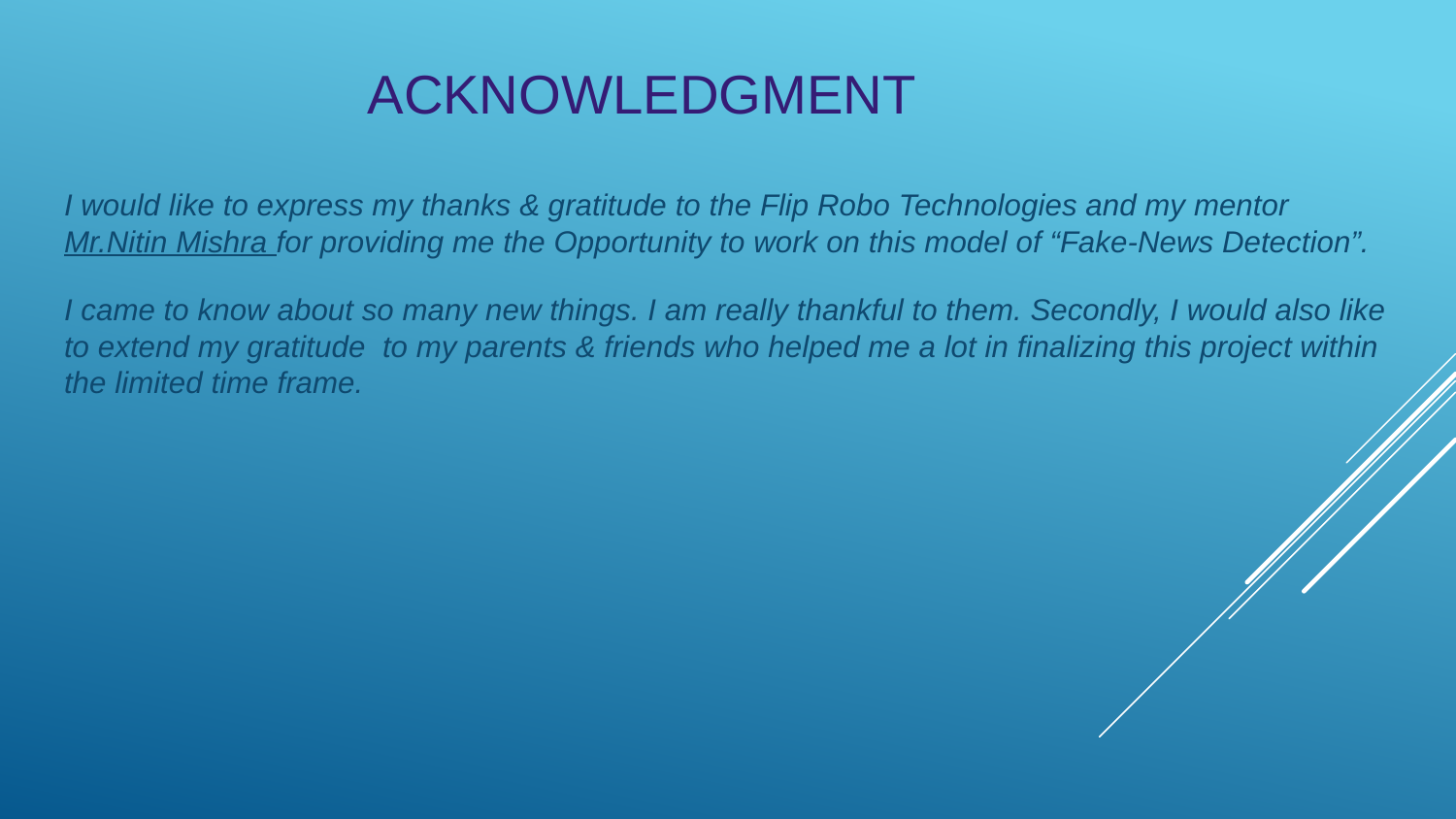

# ACKNOWLEDGMENT

I would like to express my thanks & gratitude to the Flip Robo Technologies and my mentor  Mr.Nitin Mishra for providing me the Opportunity to work on this model of “Fake-News Detection”.
I came to know about so many new things. I am really thankful to them. Secondly, I would also like to extend my gratitude  to my parents & friends who helped me a lot in finalizing this project within the limited time frame.